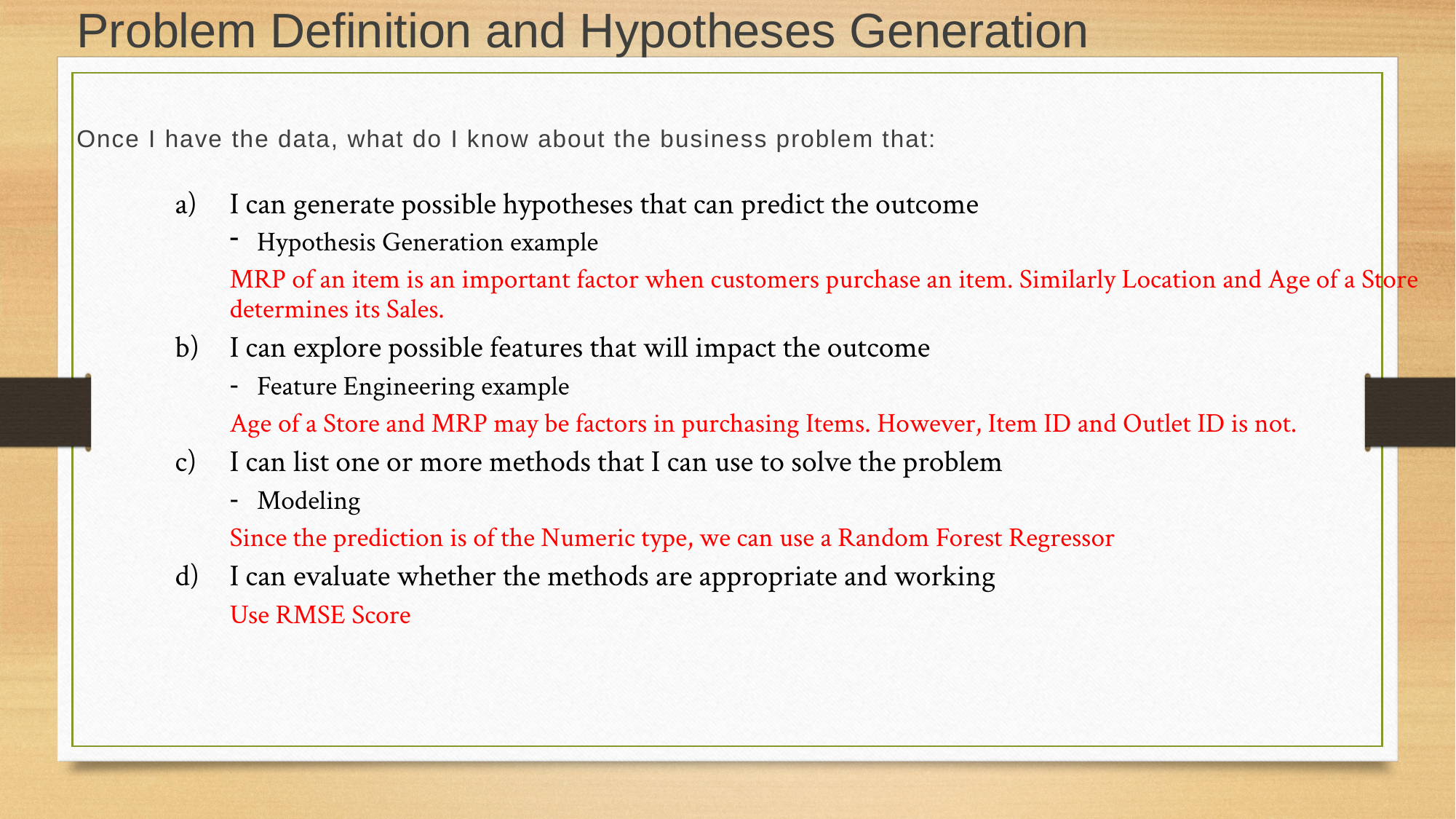

Problem Definition and Hypotheses Generation
Once I have the data, what do I know about the business problem that:
I can generate possible hypotheses that can predict the outcome
Hypothesis Generation example
MRP of an item is an important factor when customers purchase an item. Similarly Location and Age of a Store determines its Sales.
I can explore possible features that will impact the outcome
Feature Engineering example
Age of a Store and MRP may be factors in purchasing Items. However, Item ID and Outlet ID is not.
I can list one or more methods that I can use to solve the problem
Modeling
Since the prediction is of the Numeric type, we can use a Random Forest Regressor
I can evaluate whether the methods are appropriate and working
Use RMSE Score